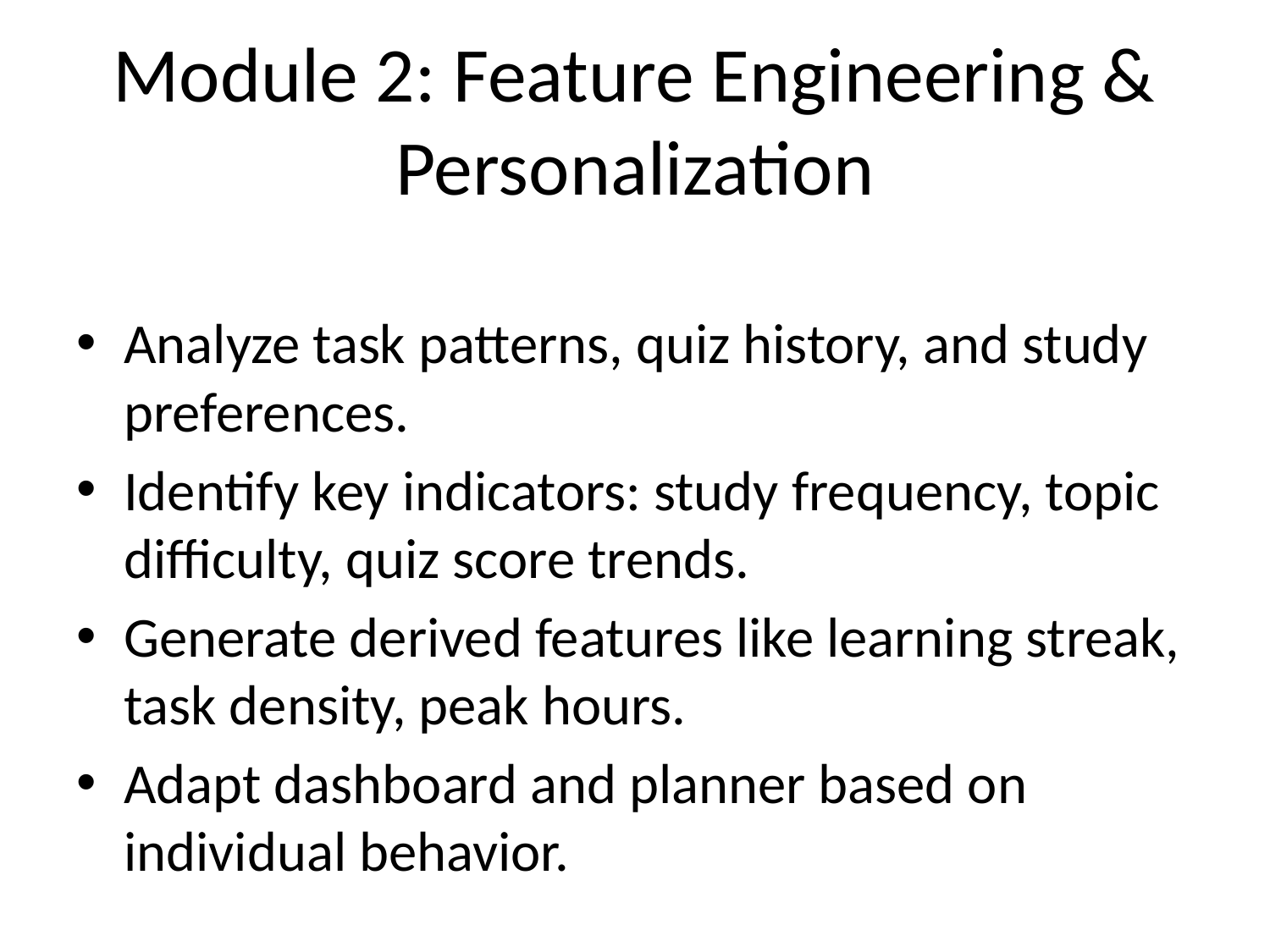

# Module 2: Feature Engineering & Personalization

Analyze task patterns, quiz history, and study preferences.
Identify key indicators: study frequency, topic difficulty, quiz score trends.
Generate derived features like learning streak, task density, peak hours.
Adapt dashboard and planner based on individual behavior.